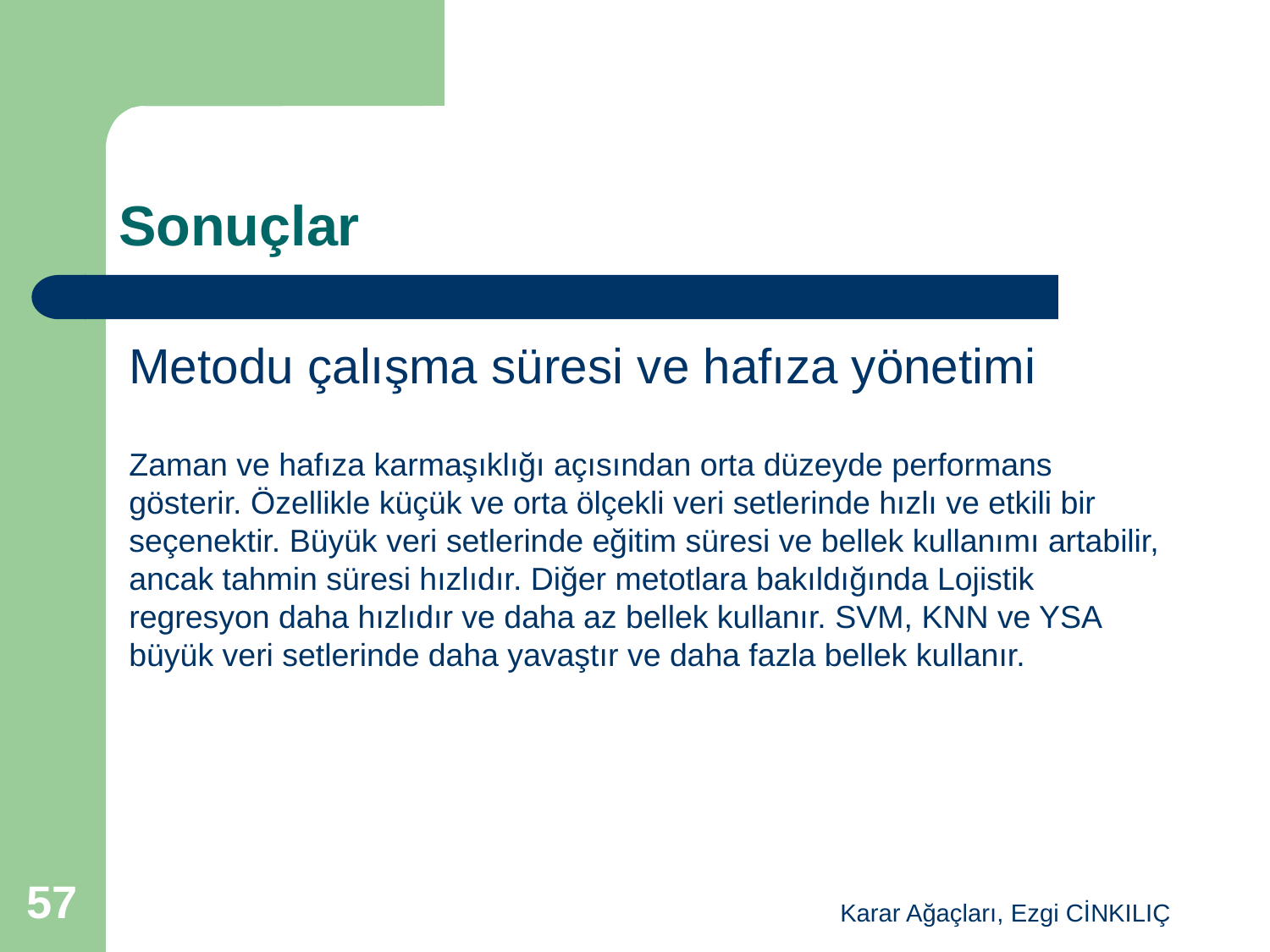

# Sonuçlar
Metodu çalışma süresi ve hafıza yönetimi

Zaman ve hafıza karmaşıklığı açısından orta düzeyde performans gösterir. Özellikle küçük ve orta ölçekli veri setlerinde hızlı ve etkili bir seçenektir. Büyük veri setlerinde eğitim süresi ve bellek kullanımı artabilir, ancak tahmin süresi hızlıdır. Diğer metotlara bakıldığında Lojistik regresyon daha hızlıdır ve daha az bellek kullanır. SVM, KNN ve YSA büyük veri setlerinde daha yavaştır ve daha fazla bellek kullanır.

57
Karar Ağaçları, Ezgi CİNKILIÇ